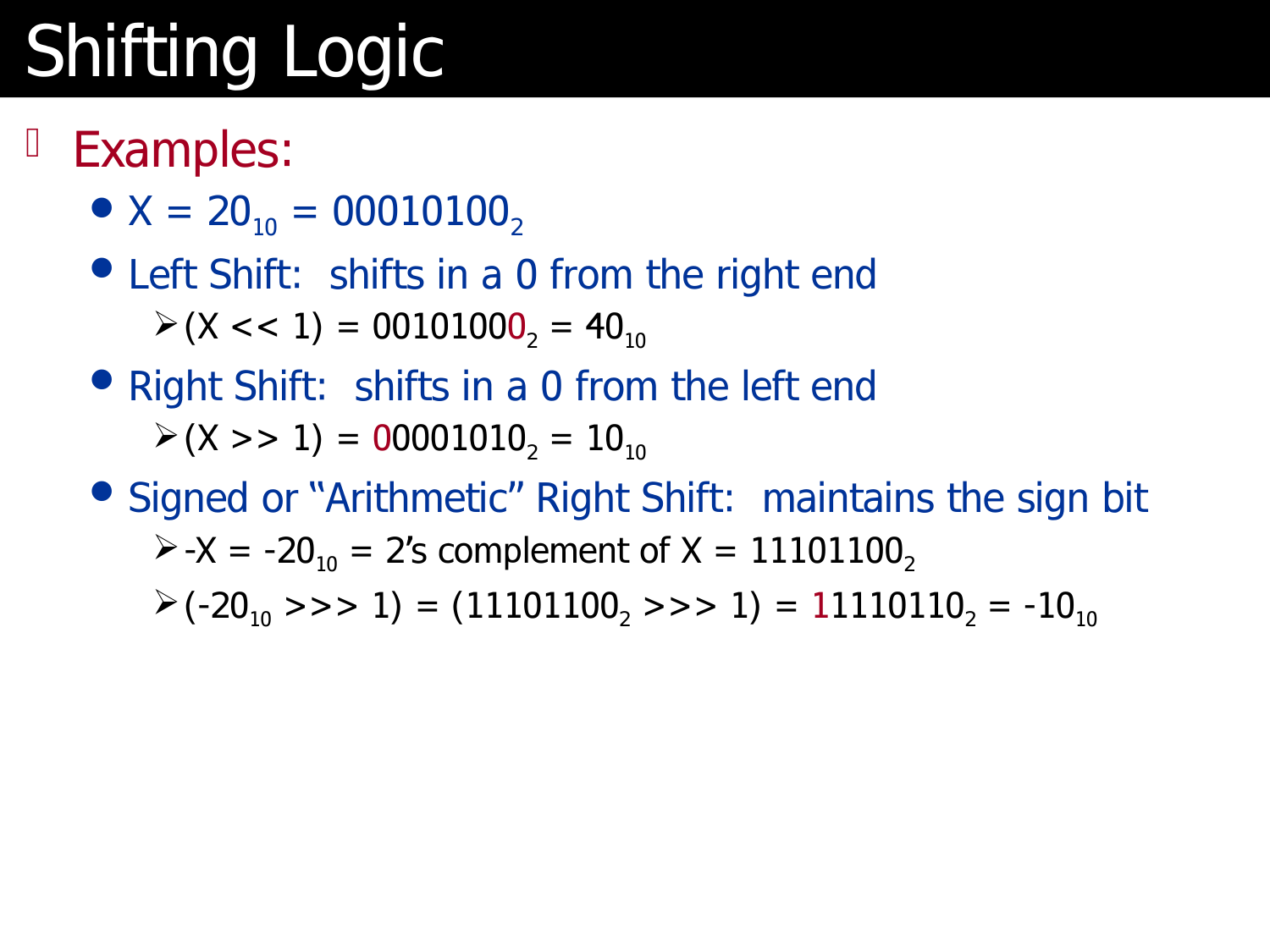

# Shifting Logic
Examples:
X = 2010 = 000101002
Left Shift:  shifts in a 0 from the right end
(X << 1) = 001010002 = 4010
Right Shift:  shifts in a 0 from the left end
(X >> 1) = 000010102 = 1010
Signed or “Arithmetic” Right Shift:  maintains the sign bit
-X = -2010 = 2’s complement of X = 111011002
(-2010 >>> 1) = (111011002 >>> 1) = 111101102 = -1010